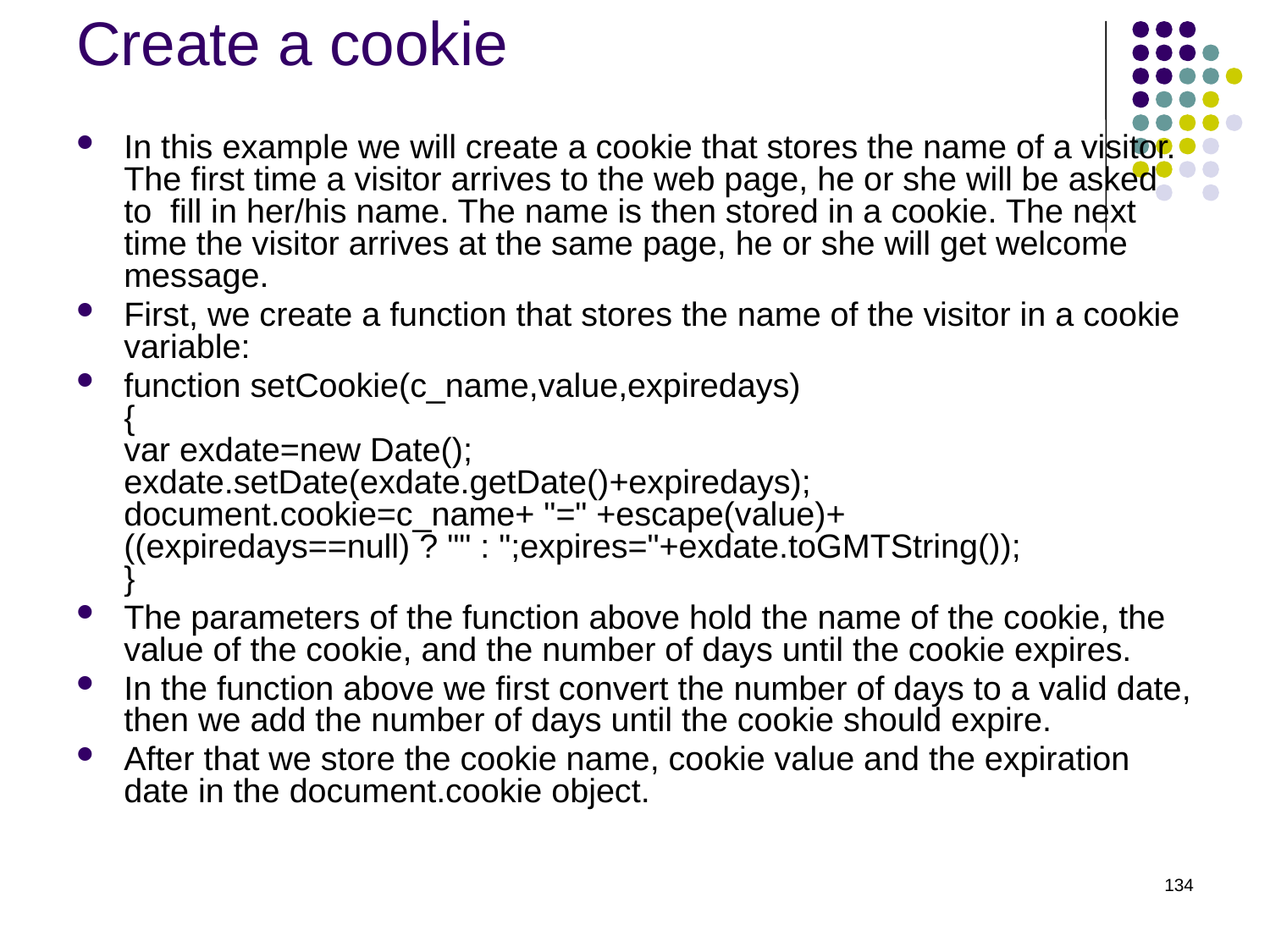

# Create a cookie
In this example we will create a cookie that stores the name of a visitor. The first time a visitor arrives to the web page, he or she will be asked to  fill in her/his name. The name is then stored in a cookie. The next time the visitor arrives at the same page, he or she will get welcome message.
First, we create a function that stores the name of the visitor in a cookie variable:
function setCookie(c_name,value,expiredays)
{
var exdate=new Date();
exdate.setDate(exdate.getDate()+expiredays);
document.cookie=c_name+ "=" +escape(value)+
((expiredays==null) ? "" : ";expires="+exdate.toGMTString());
}
The parameters of the function above hold the name of the cookie, the value of the cookie, and the number of days until the cookie expires.
In the function above we first convert the number of days to a valid date, then we add the number of days until the cookie should expire.
After that we store the cookie name, cookie value and the expiration date in the document.cookie object.
134